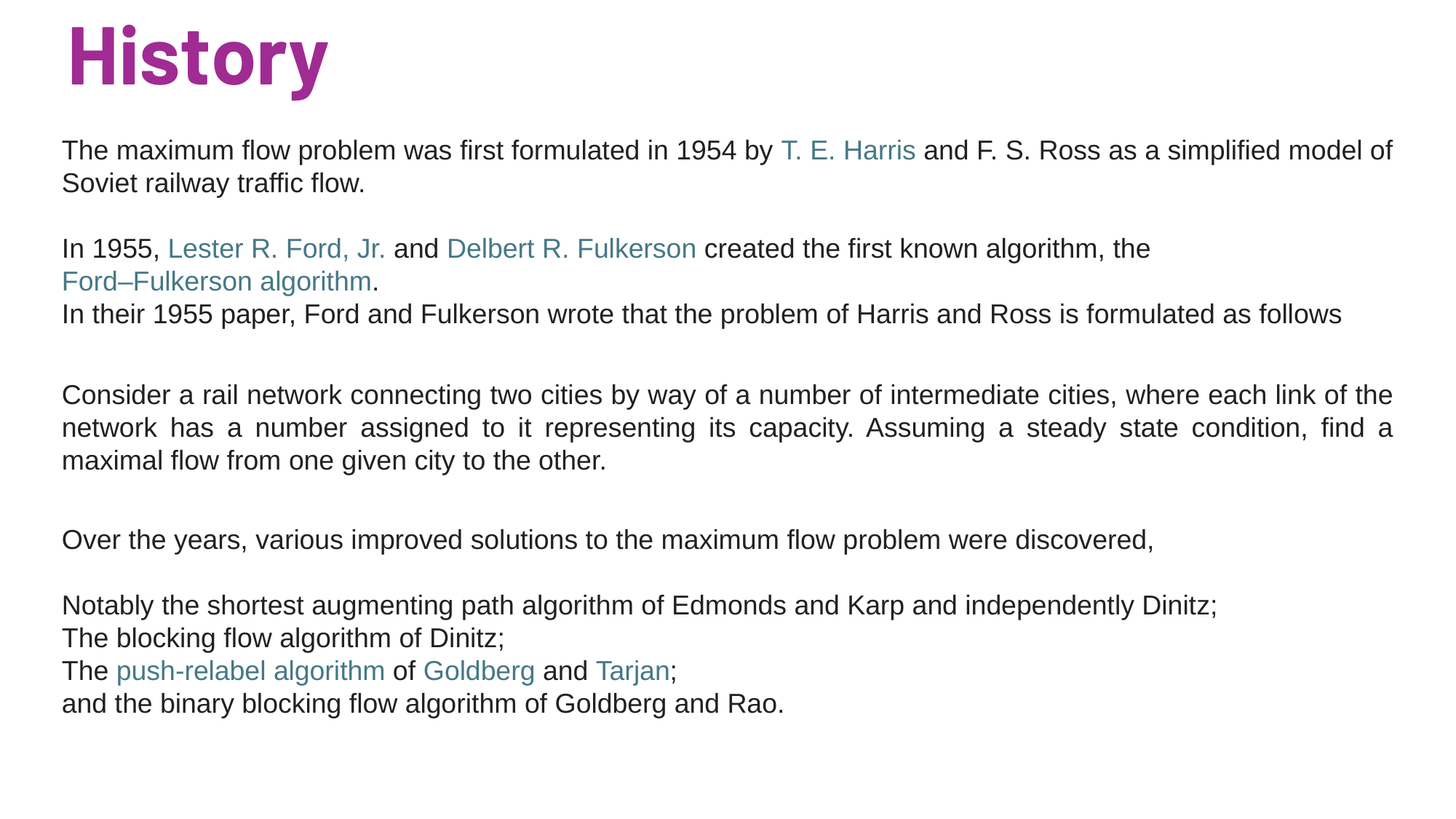

History
The maximum flow problem was first formulated in 1954 by T. E. Harris and F. S. Ross as a simplified model of Soviet railway traffic flow.

In 1955, Lester R. Ford, Jr. and Delbert R. Fulkerson created the first known algorithm, the Ford–Fulkerson algorithm.
In their 1955 paper, Ford and Fulkerson wrote that the problem of Harris and Ross is formulated as follows
Consider a rail network connecting two cities by way of a number of intermediate cities, where each link of the network has a number assigned to it representing its capacity. Assuming a steady state condition, find a maximal flow from one given city to the other.
Over the years, various improved solutions to the maximum flow problem were discovered,

Notably the shortest augmenting path algorithm of Edmonds and Karp and independently Dinitz;
The blocking flow algorithm of Dinitz;
The push-relabel algorithm of Goldberg and Tarjan;
and the binary blocking flow algorithm of Goldberg and Rao.